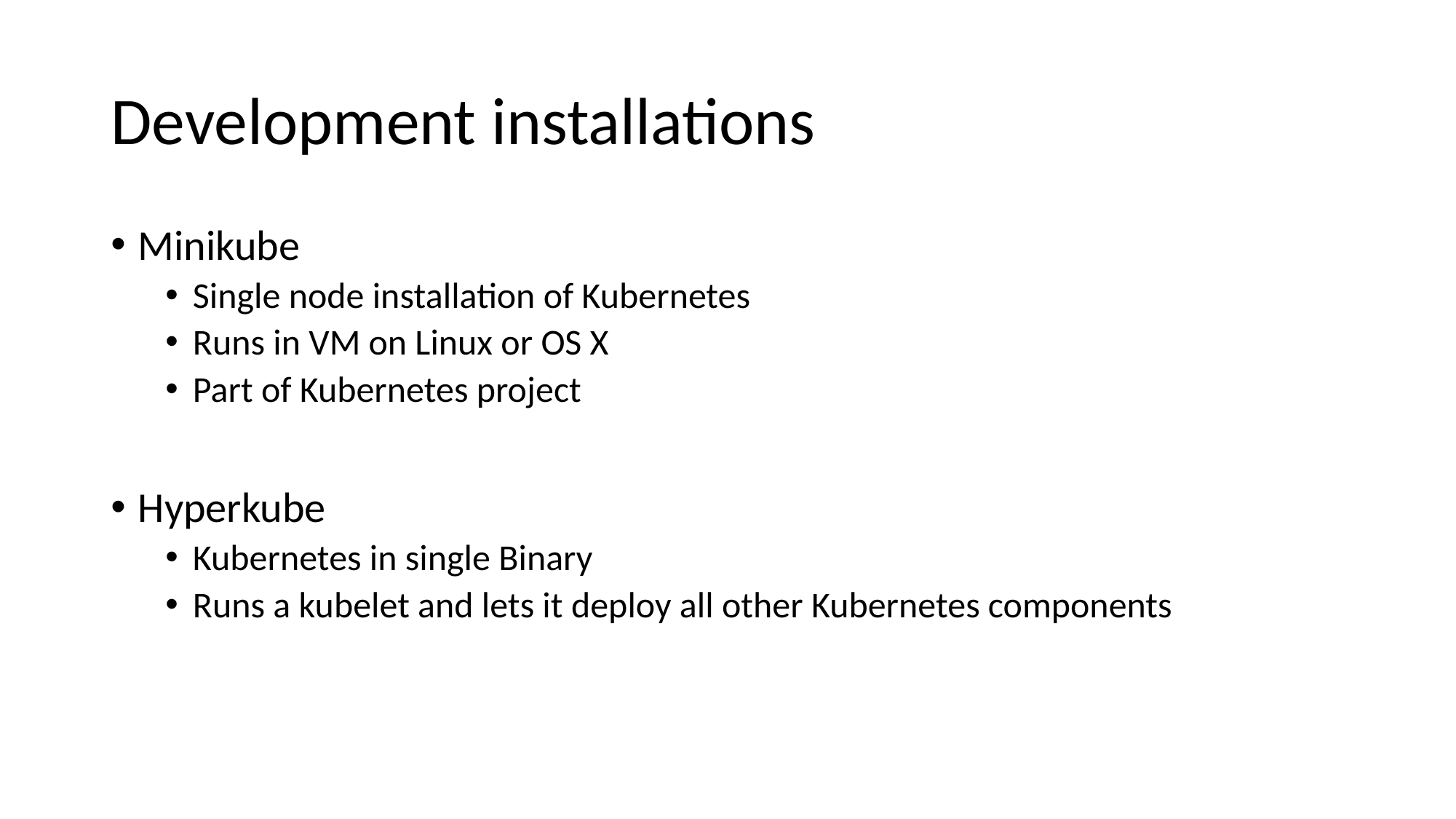

# Development installations
Minikube
Single node installation of Kubernetes
Runs in VM on Linux or OS X
Part of Kubernetes project

Hyperkube
Kubernetes in single Binary
Runs a kubelet and lets it deploy all other Kubernetes components